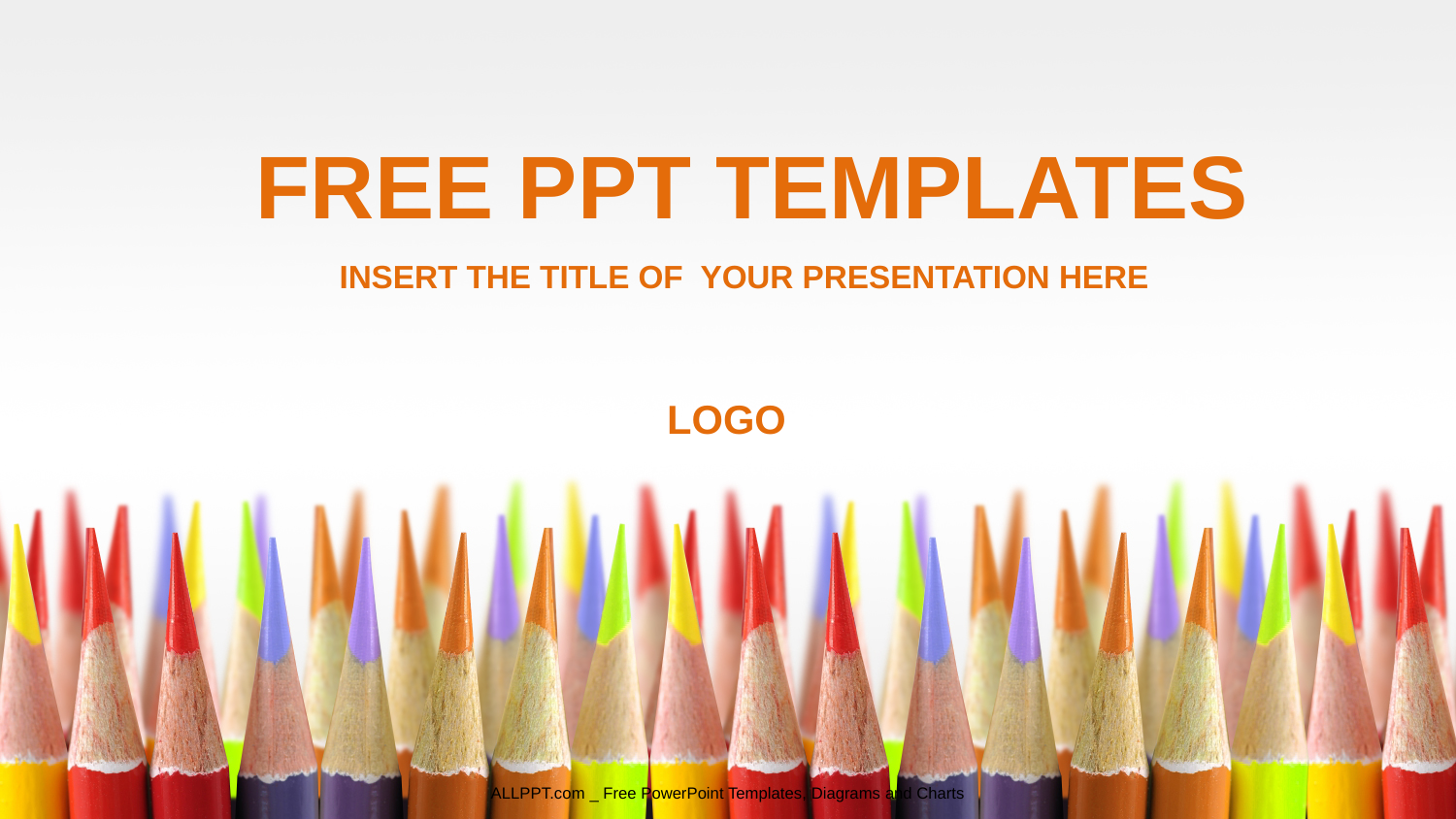

FREE PPT TEMPLATES
    INSERT THE TITLE OF  YOUR PRESENTATION HERE
LOGO
ALLPPT.com _ Free PowerPoint Templates, Diagrams and Charts